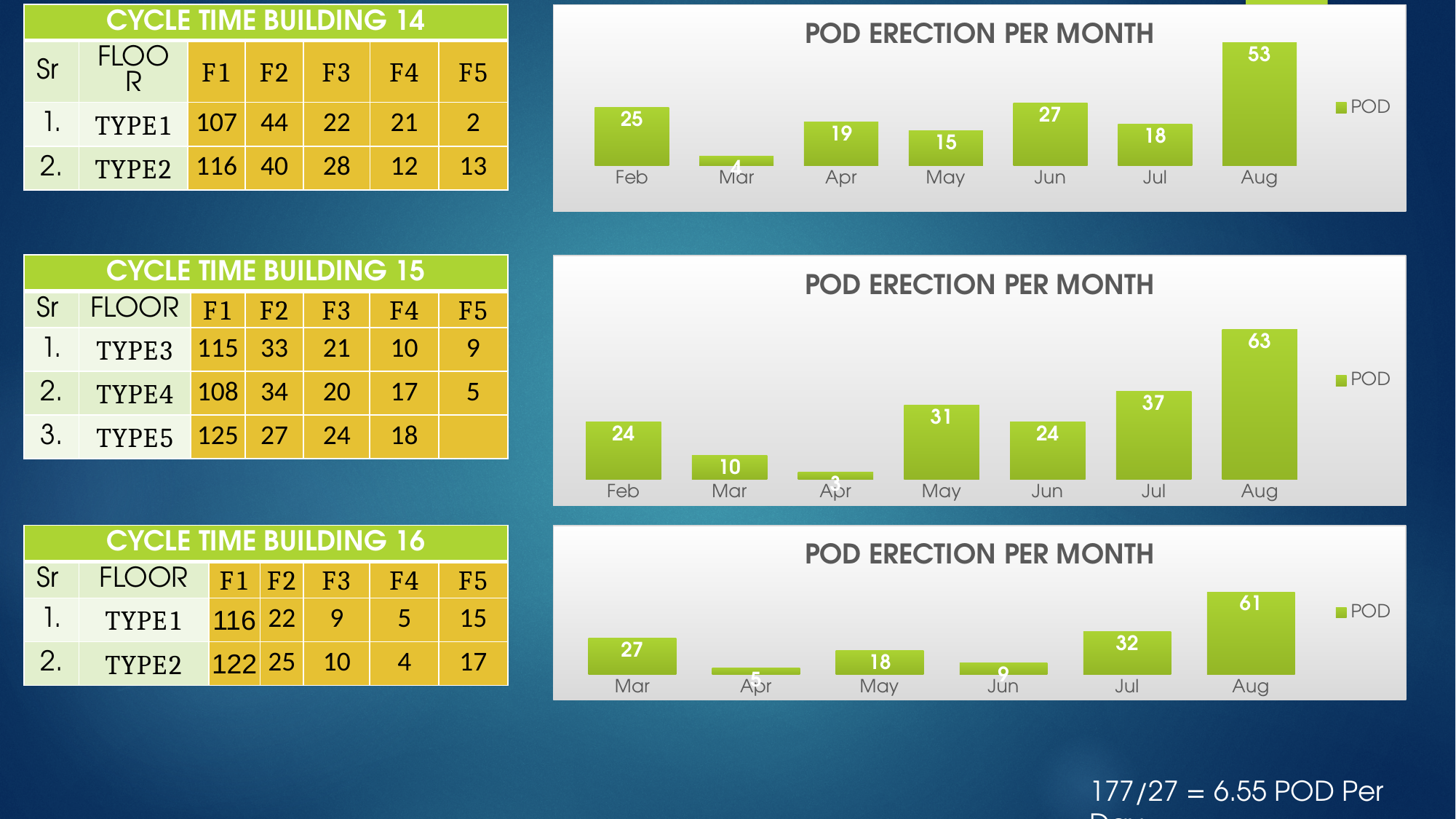

| CYCLE TIME BUILDING 14 |  | PLAN FTM MAR 24 |  |  |  |  |
| --- | --- | --- | --- | --- | --- | --- |
| Sr | FLOOR | F1 | F2 | F3 | F4 | F5 |
| 1. | TYPE1 | 107 | 44 | 22 | 21 | 2 |
| 2. | TYPE2 | 116 | 40 | 28 | 12 | 13 |

### Chart: POD ERECTION PER MONTH

| Category | POD |
|---|---|
| Feb | 25.0 |
| Mar | 4.0 |
| Apr | 19.0 |
| May | 15.0 |
| Jun | 27.0 |
| Jul | 18.0 |
| Aug | 53.0 |

### Chart: POD ERECTION PER MONTH

| Category | POD |
|---|---|
| Feb | 24.0 |
| Mar | 10.0 |
| Apr | 3.0 |
| May | 31.0 |
| Jun | 24.0 |
| Jul | 37.0 |
| Aug | 63.0 |
| CYCLE TIME BUILDING 15 |  | PLAN FTM MAR 24 |  |  |  |  |
| --- | --- | --- | --- | --- | --- | --- |
| Sr | FLOOR | F1 | F2 | F3 | F4 | F5 |
| 1. | TYPE3 | 115 | 33 | 21 | 10 | 9 |
| 2. | TYPE4 | 108 | 34 | 20 | 17 | 5 |
| 3. | TYPE5 | 125 | 27 | 24 | 18 |  |

### Chart: POD ERECTION PER MONTH

| Category | POD |
|---|---|
| Mar | 27.0 |
| Apr | 5.0 |
| May | 18.0 |
| Jun | 9.0 |
| Jul | 32.0 |
| Aug | 61.0 |
| CYCLE TIME BUILDING 16 |  | PLAN FTM MAR 24 |  |  |  |  |
| --- | --- | --- | --- | --- | --- | --- |
| Sr | FLOOR | F1 | F2 | F3 | F4 | F5 |
| 1. | TYPE1 | 116 | 22 | 9 | 5 | 15 |
| 2. | TYPE2 | 122 | 25 | 10 | 4 | 17 |
177/27 = 6.55 POD Per Day